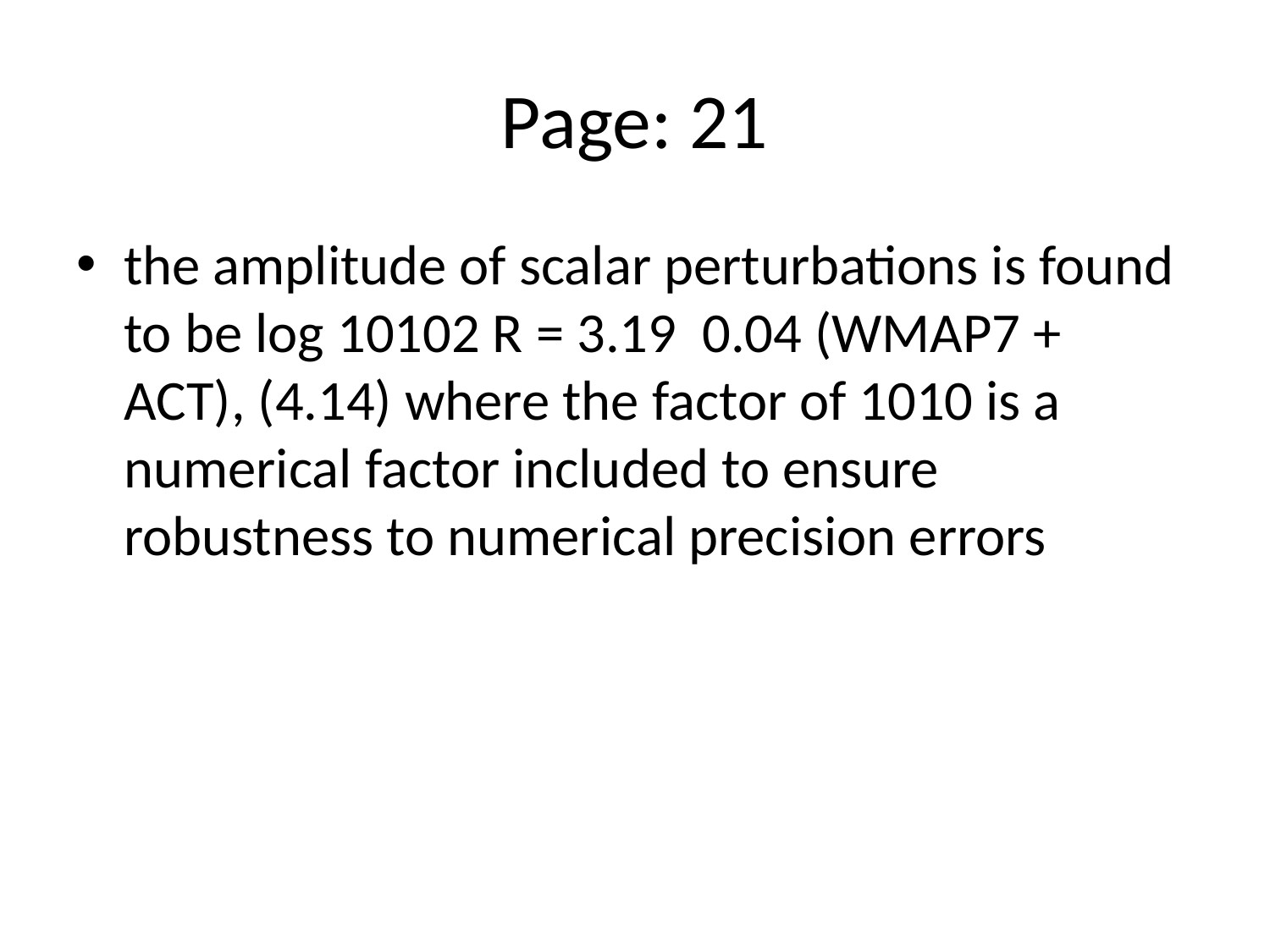

# Page: 21
the amplitude of scalar perturbations is found to be log 10102 R = 3.19  0.04 (WMAP7 + ACT), (4.14) where the factor of 1010 is a numerical factor included to ensure robustness to numerical precision errors